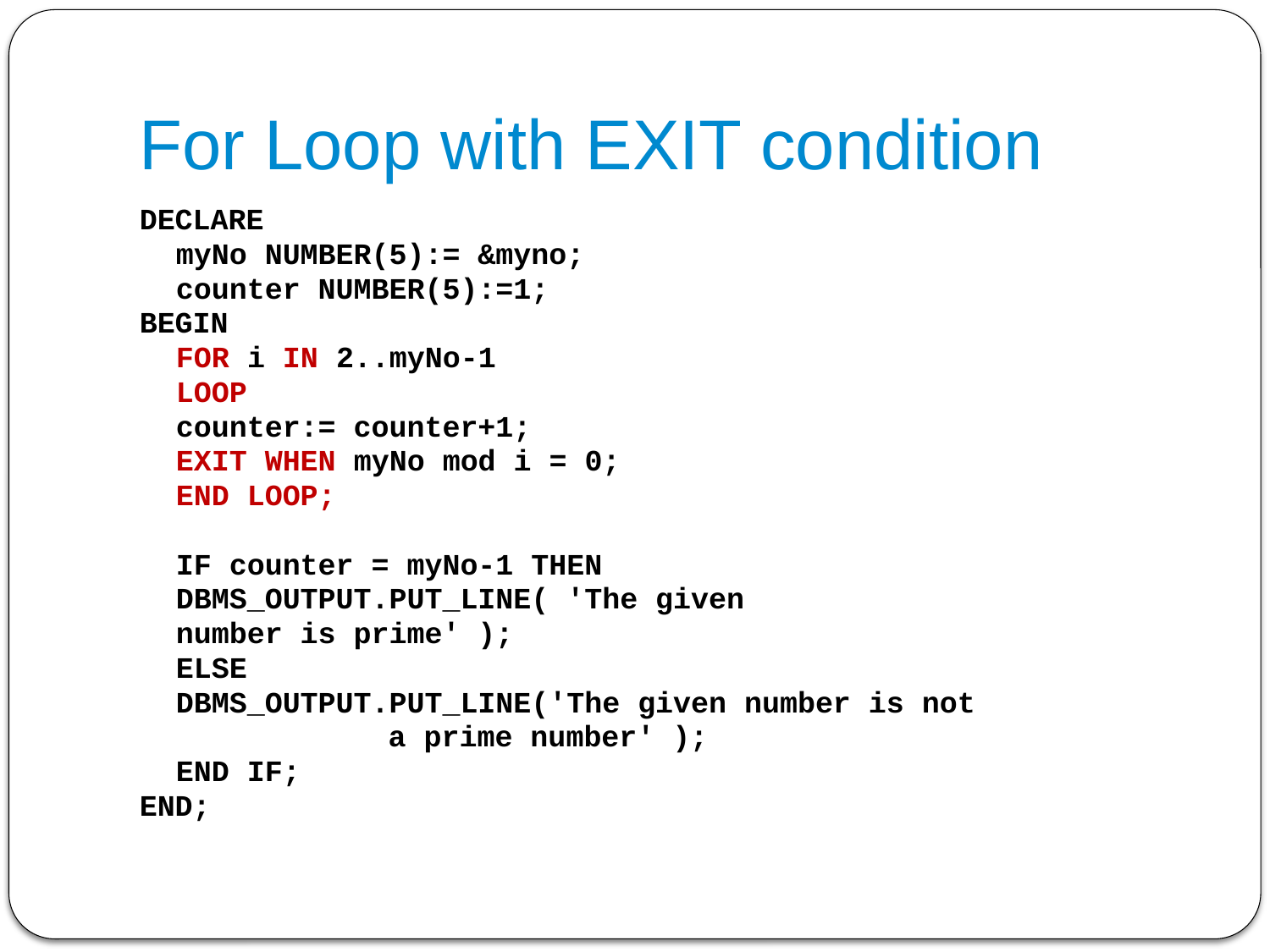

# For Loop with EXIT condition
DECLARE
		myNo NUMBER(5):= &myno;
		counter NUMBER(5):=1;
BEGIN
 		FOR i IN 2..myNo-1
		LOOP
 			counter:= counter+1;
 			EXIT WHEN myNo mod i = 0;
 		END LOOP;

		IF counter = myNo-1 THEN
  		DBMS_OUTPUT.PUT_LINE( 'The given
			number is prime' );
		ELSE
			DBMS_OUTPUT.PUT_LINE('The given number is not
              a prime number' );
		END IF;
END;